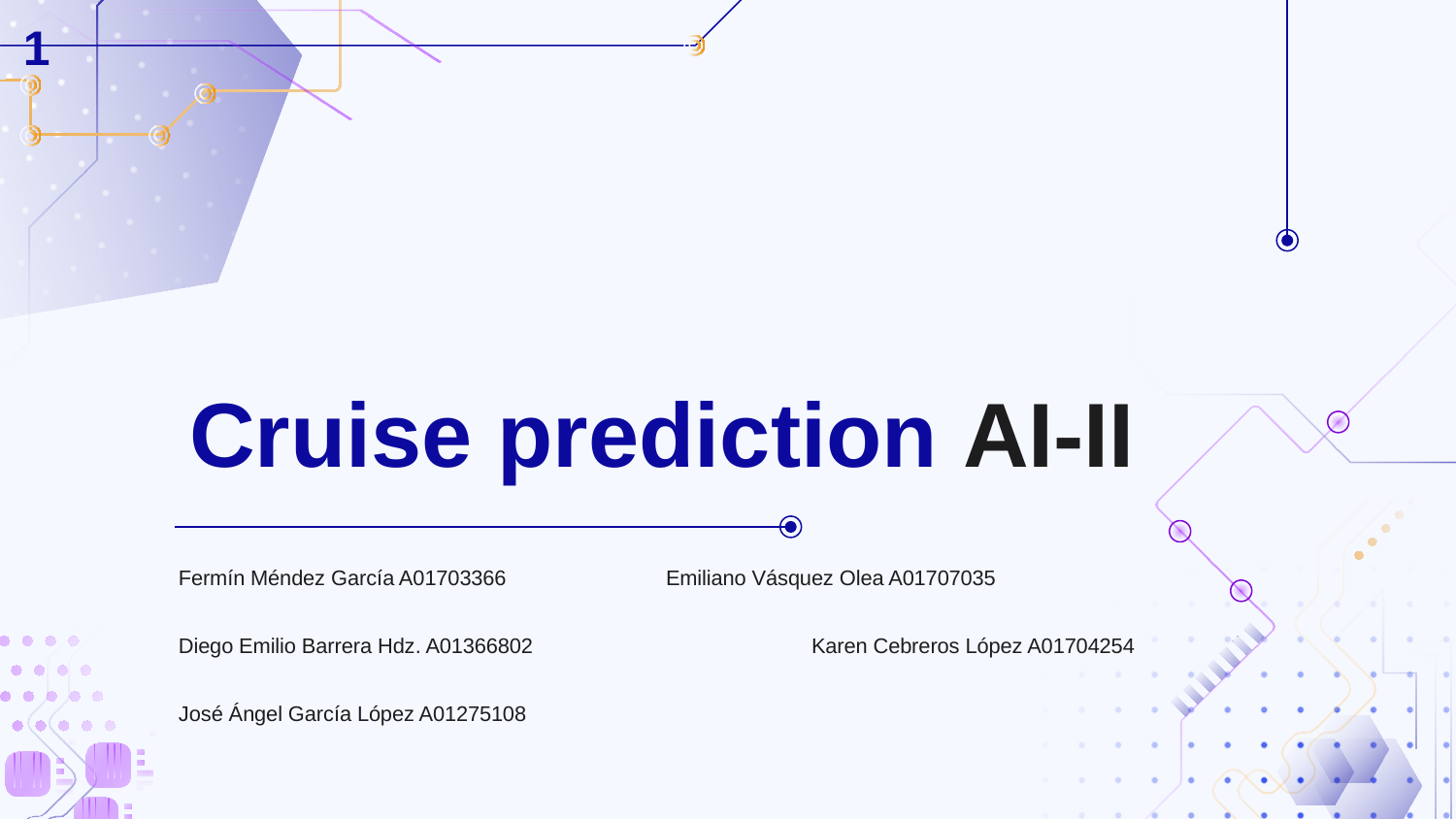

1
# Cruise prediction AI-II

Fermín Méndez García A01703366		Emiliano Vásquez Olea A01707035
Diego Emilio Barrera Hdz. A01366802		Karen Cebreros López A01704254
José Ángel García López A01275108